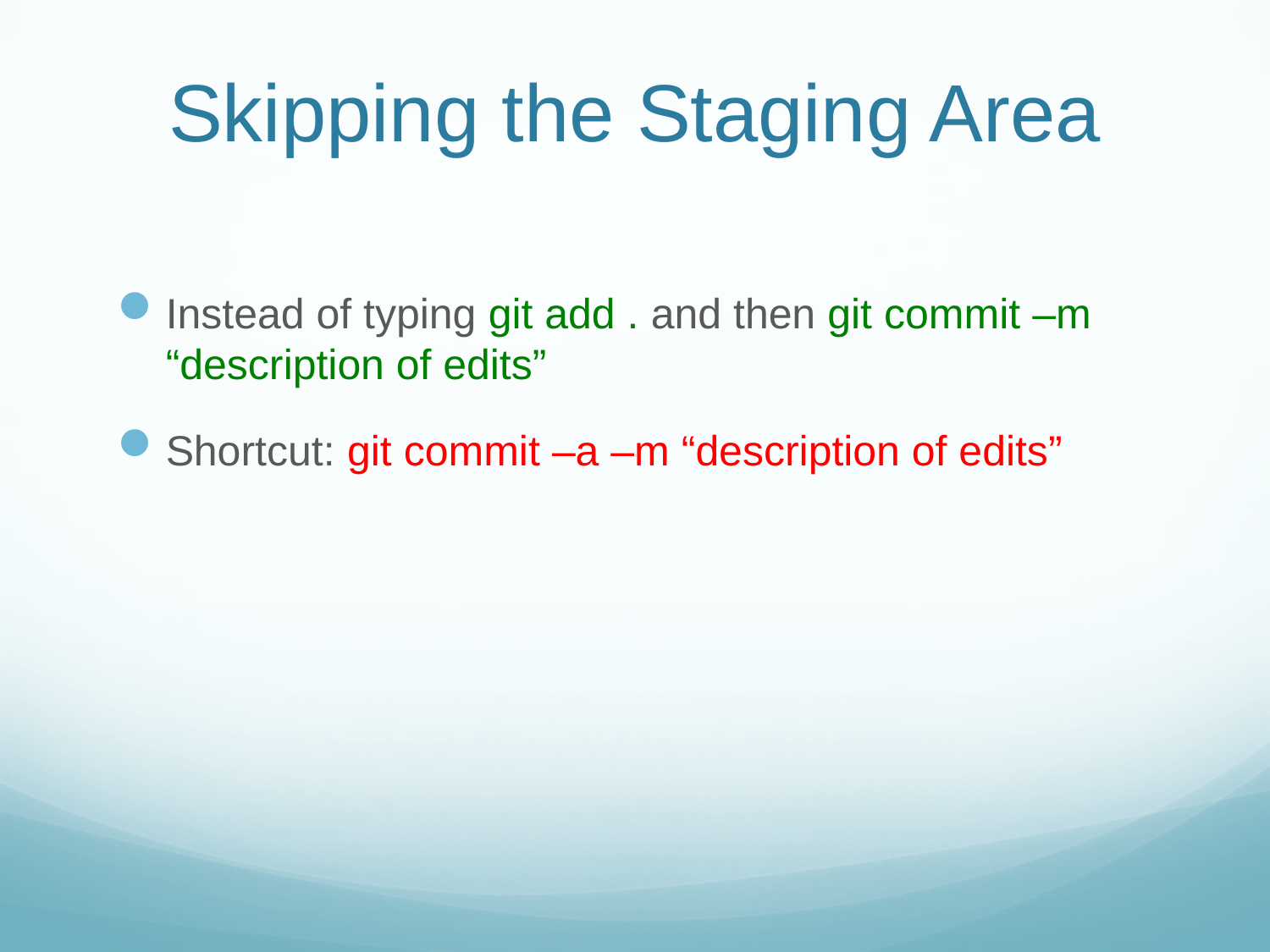

# Skipping the Staging Area
Instead of typing git add . and then git commit –m “description of edits”
Shortcut: git commit –a –m “description of edits”